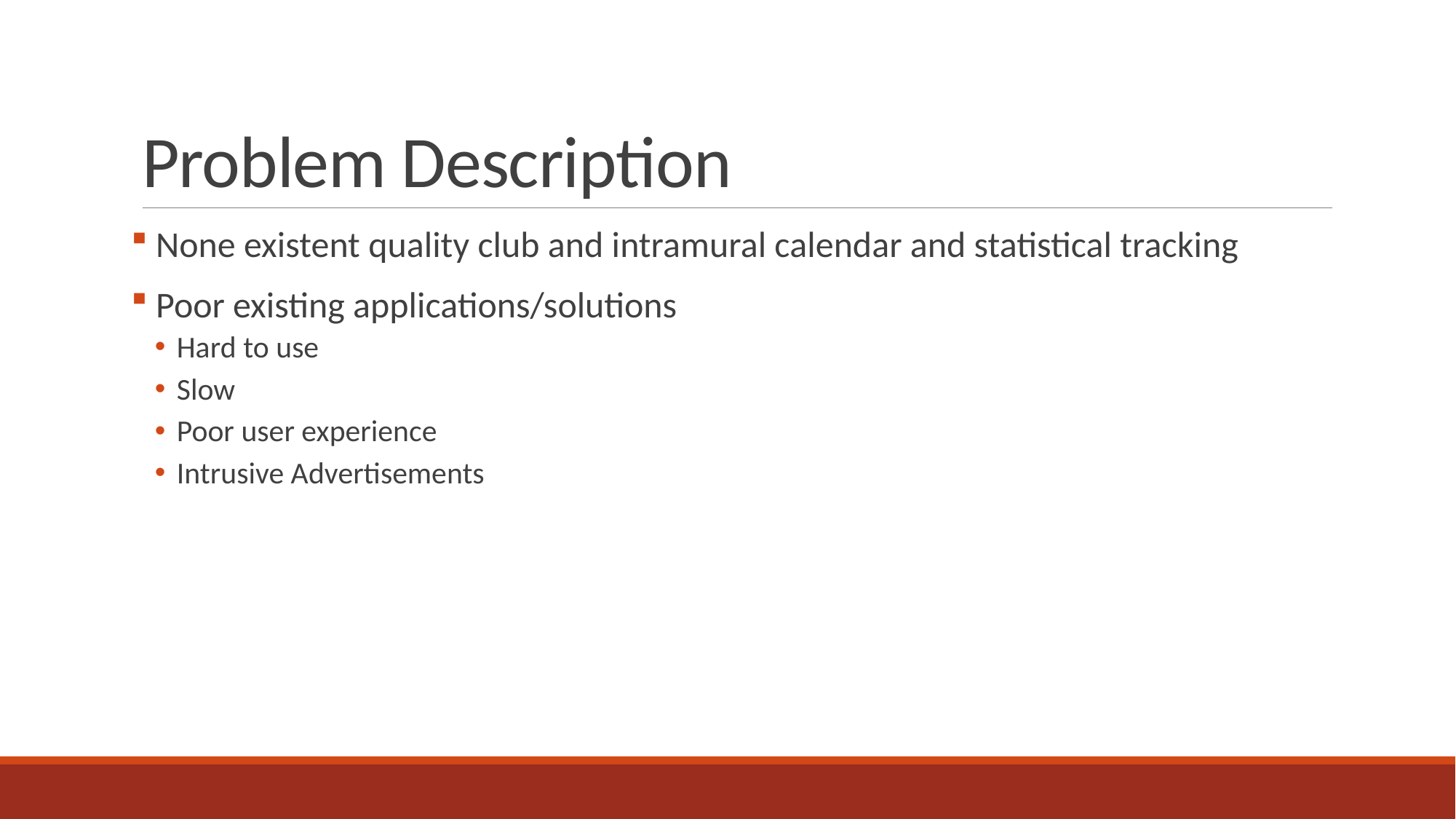

# Problem Description
 None existent quality club and intramural calendar and statistical tracking
 Poor existing applications/solutions
Hard to use
Slow
Poor user experience
Intrusive Advertisements